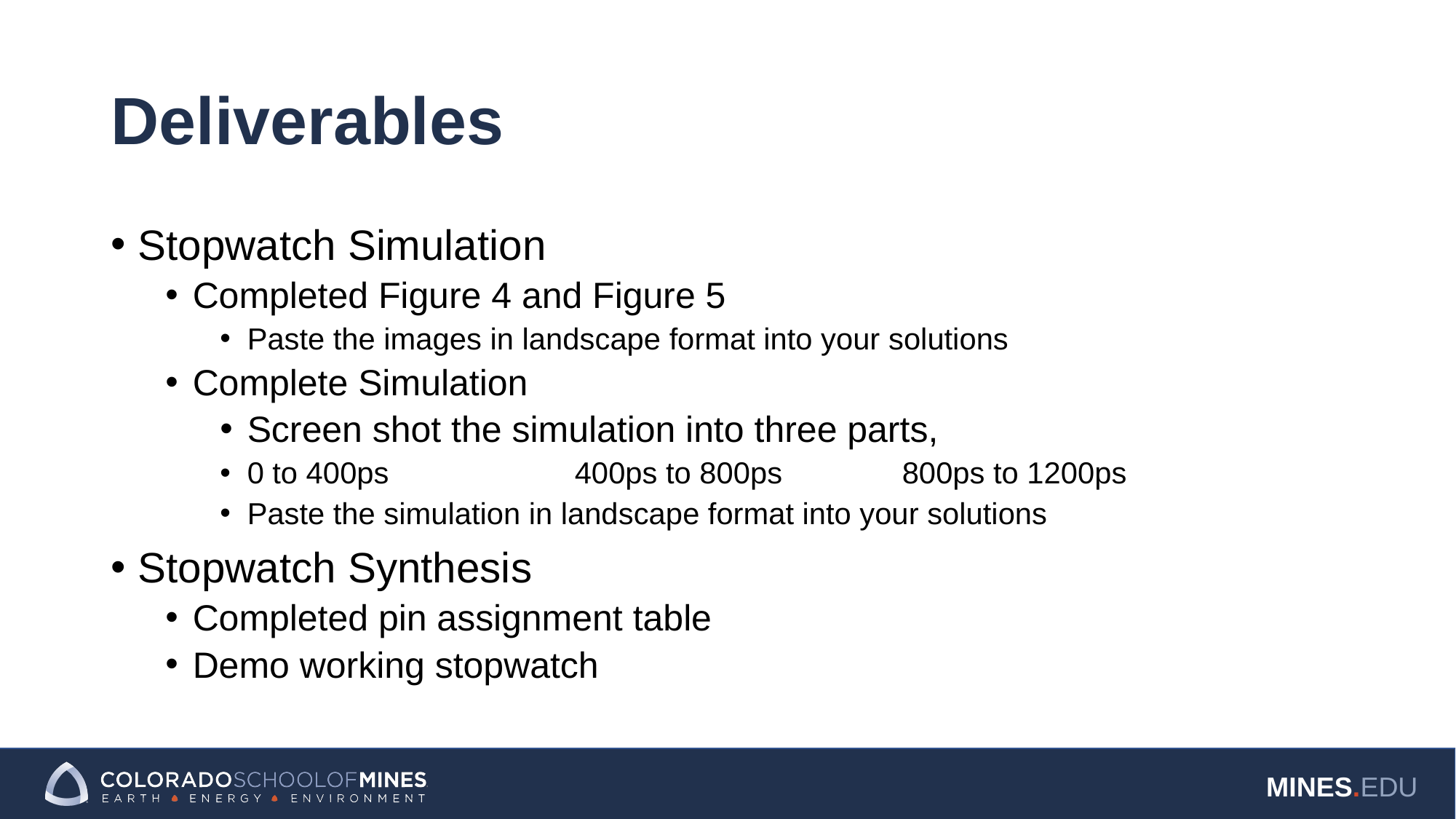

# Deliverables
Stopwatch Simulation
Completed Figure 4 and Figure 5
Paste the images in landscape format into your solutions
Complete Simulation
Screen shot the simulation into three parts,
0 to 400ps		400ps to 800ps		800ps to 1200ps
Paste the simulation in landscape format into your solutions
Stopwatch Synthesis
Completed pin assignment table
Demo working stopwatch